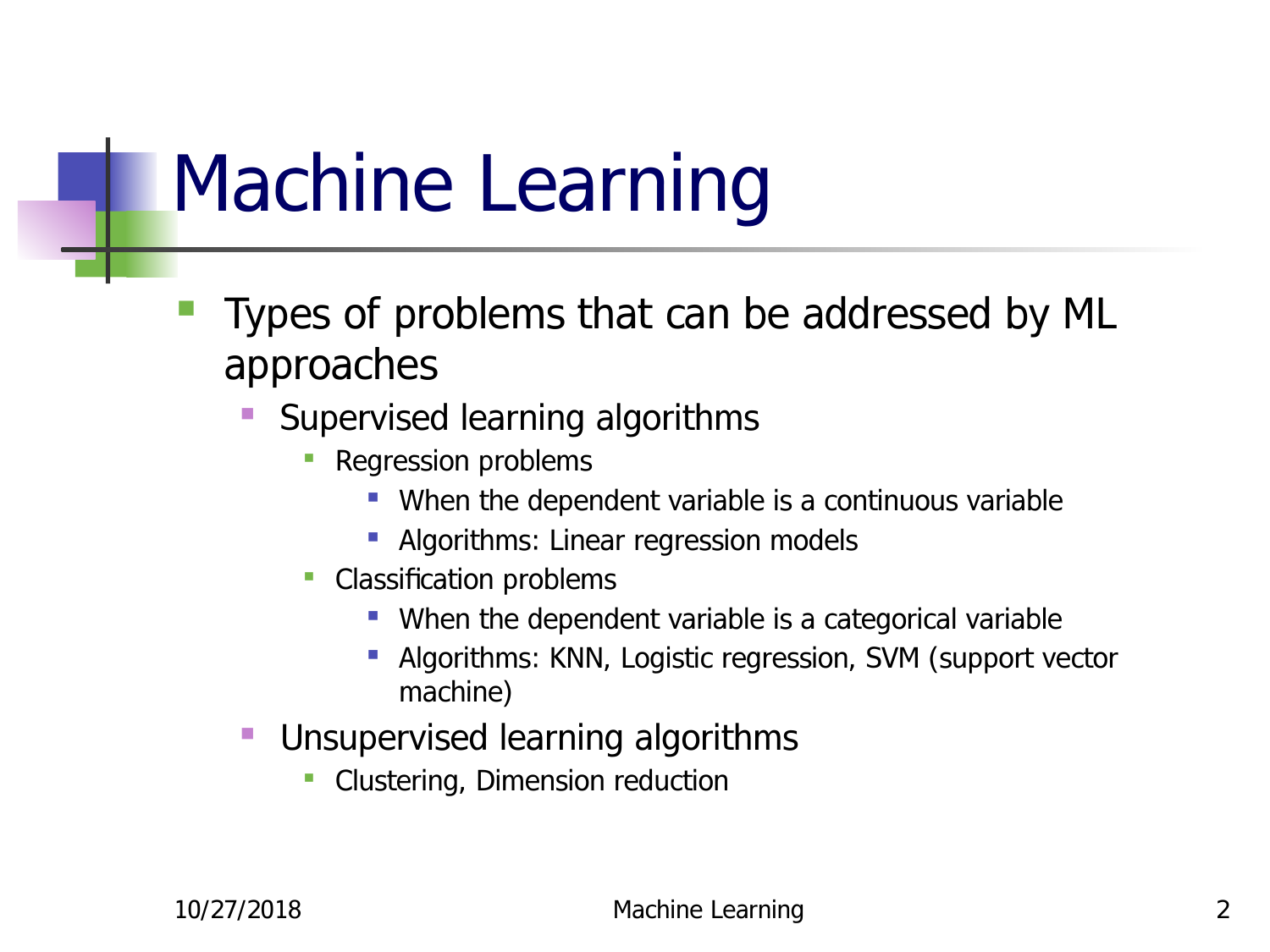

# Machine Learning
Types of problems that can be addressed by ML approaches
Supervised learning algorithms
Regression problems
When the dependent variable is a continuous variable
Algorithms: Linear regression models
Classification problems
When the dependent variable is a categorical variable
Algorithms: KNN, Logistic regression, SVM (support vector machine)
Unsupervised learning algorithms
Clustering, Dimension reduction
10/27/2018
Machine Learning
2